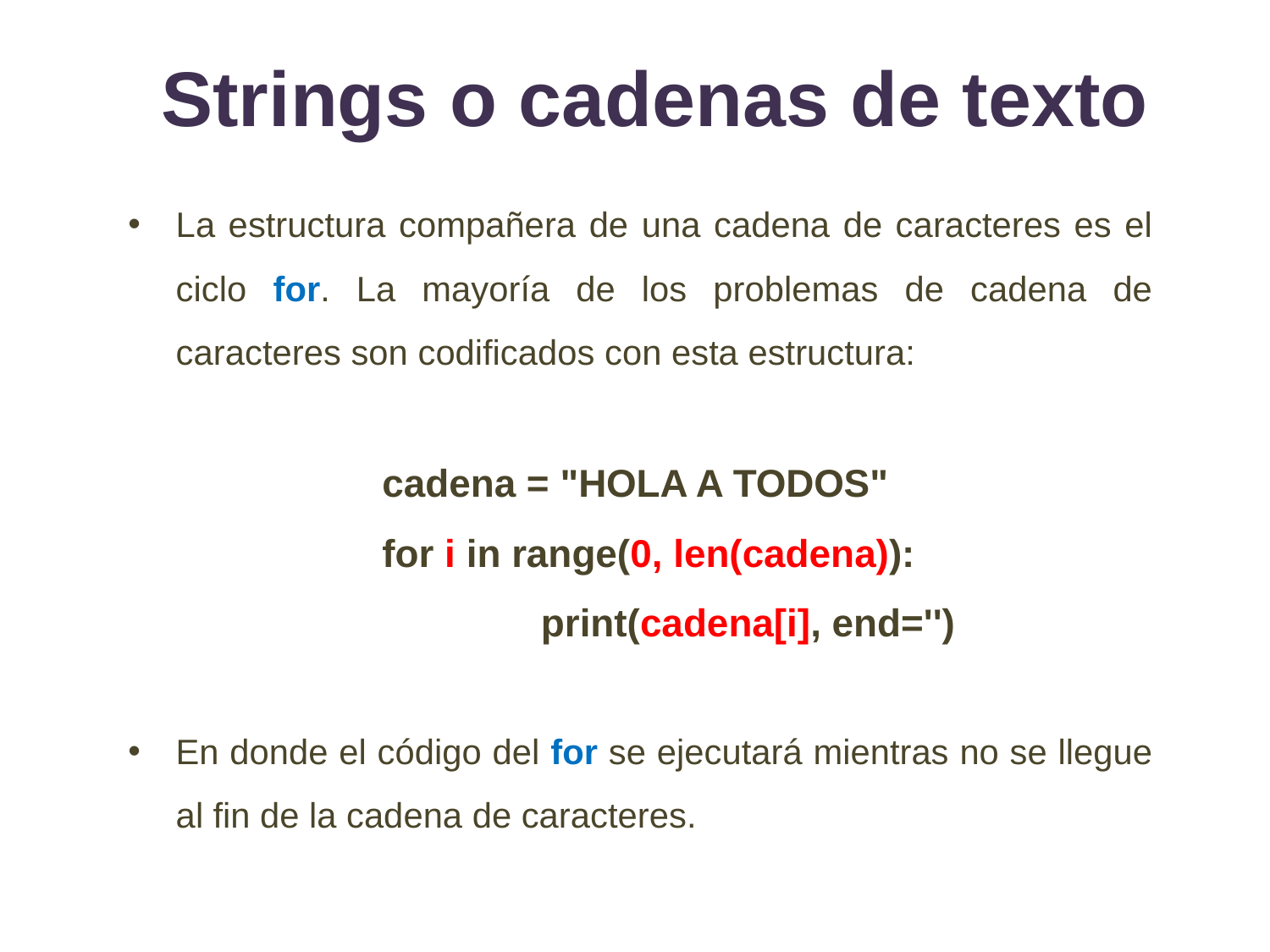

# Strings o cadenas de texto
La estructura compañera de una cadena de caracteres es el ciclo for. La mayoría de los problemas de cadena de caracteres son codificados con esta estructura:

cadena = "HOLA A TODOS"
for i in range(0, len(cadena)):
   	print(cadena[i], end='')

En donde el código del for se ejecutará mientras no se llegue al fin de la cadena de caracteres.